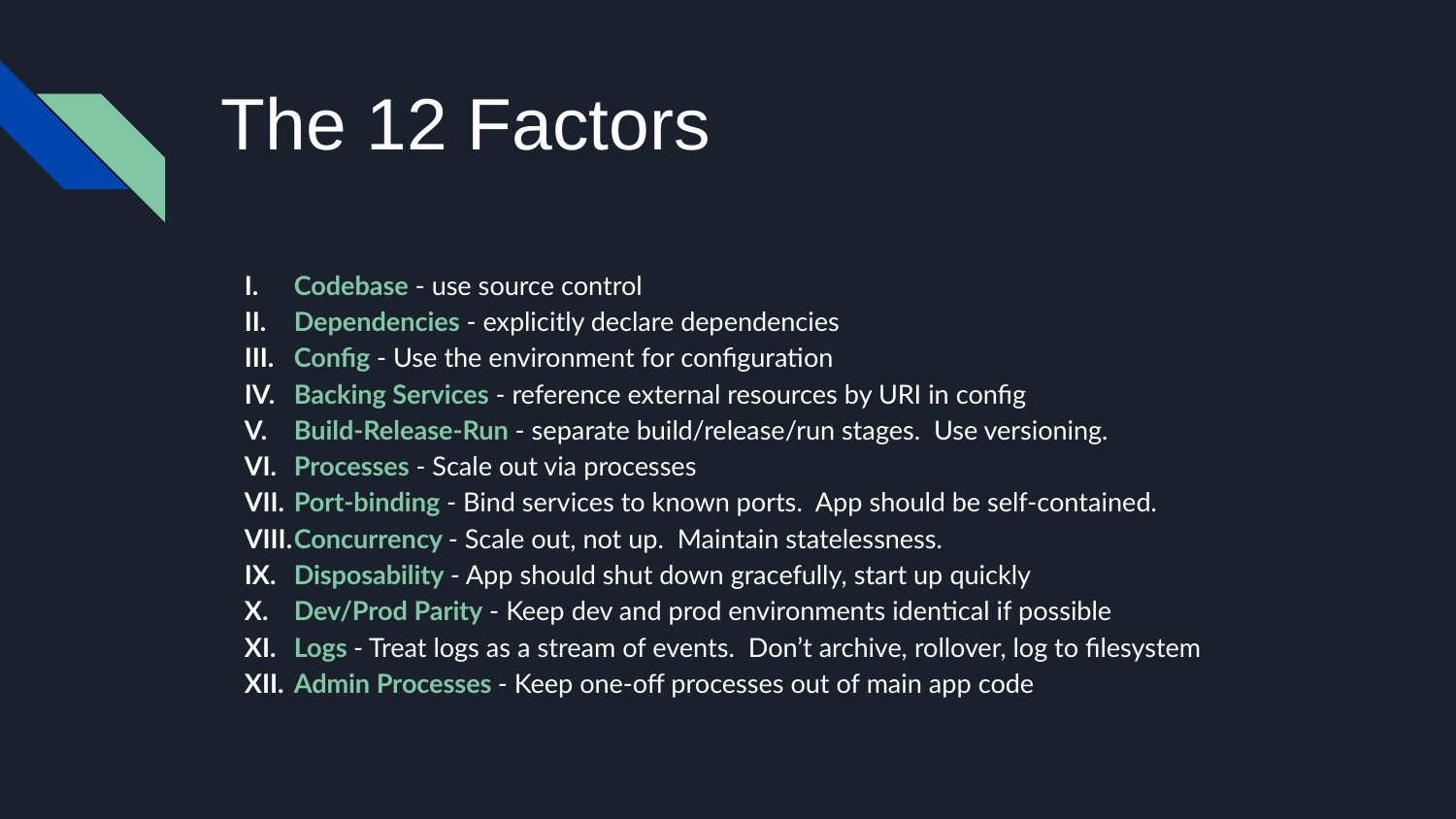

# The 12 Factors
Codebase - use source control
Dependencies - explicitly declare dependencies
Config - Use the environment for configuration
Backing Services - reference external resources by URI in config
Build-Release-Run - separate build/release/run stages.  Use versioning.
Processes - Scale out via processes
Port-binding - Bind services to known ports.  App should be self-contained.
Concurrency - Scale out, not up.  Maintain statelessness.
Disposability - App should shut down gracefully, start up quickly
Dev/Prod Parity - Keep dev and prod environments identical if possible
Logs - Treat logs as a stream of events.  Don’t archive, rollover, log to filesystem
Admin Processes - Keep one-off processes out of main app code